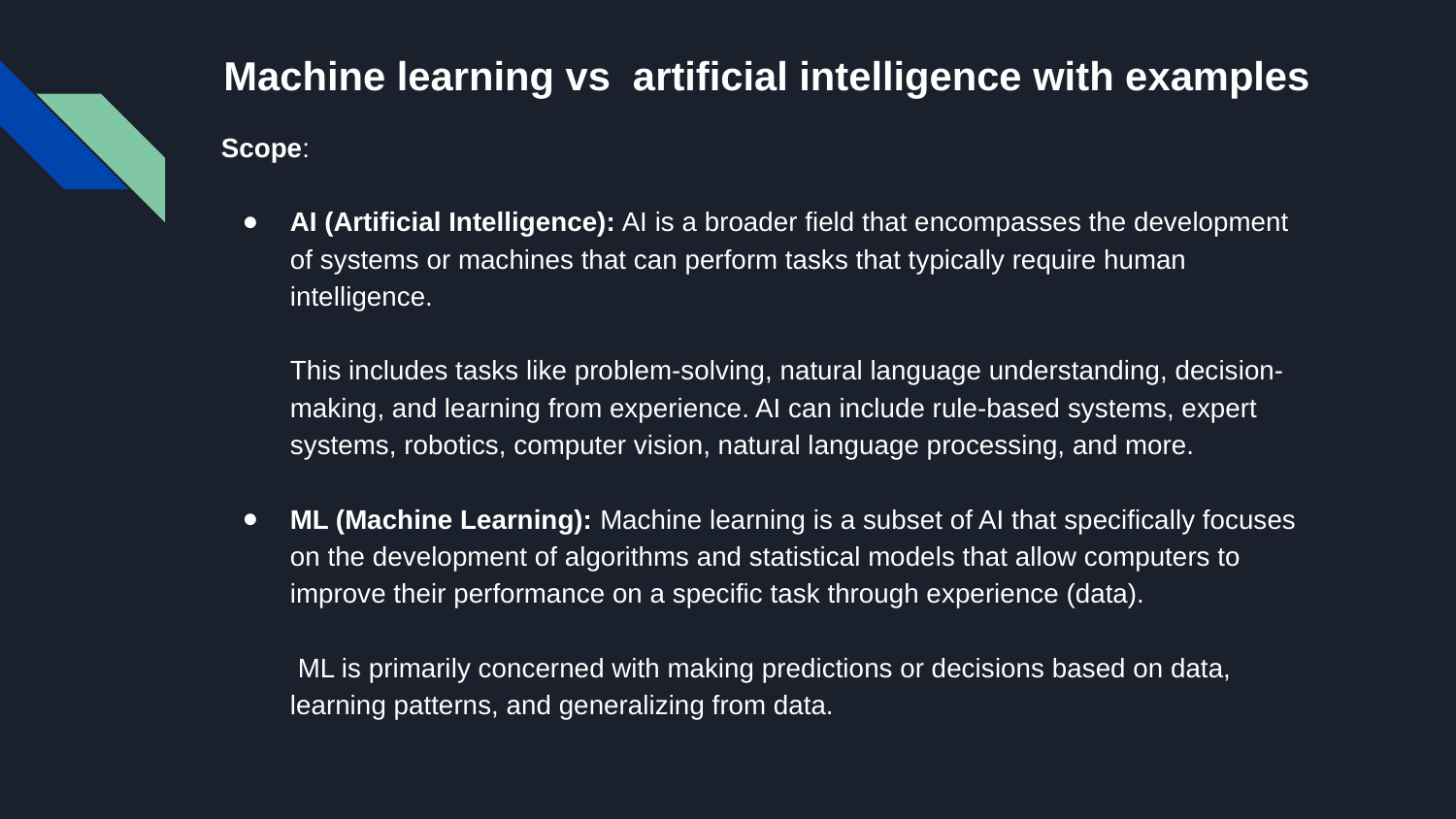

# Machine learning vs  artificial intelligence with examples
Scope:

AI (Artificial Intelligence): AI is a broader field that encompasses the development of systems or machines that can perform tasks that typically require human intelligence.

This includes tasks like problem-solving, natural language understanding, decision-making, and learning from experience. AI can include rule-based systems, expert systems, robotics, computer vision, natural language processing, and more.

ML (Machine Learning): Machine learning is a subset of AI that specifically focuses on the development of algorithms and statistical models that allow computers to improve their performance on a specific task through experience (data).

 ML is primarily concerned with making predictions or decisions based on data, learning patterns, and generalizing from data.